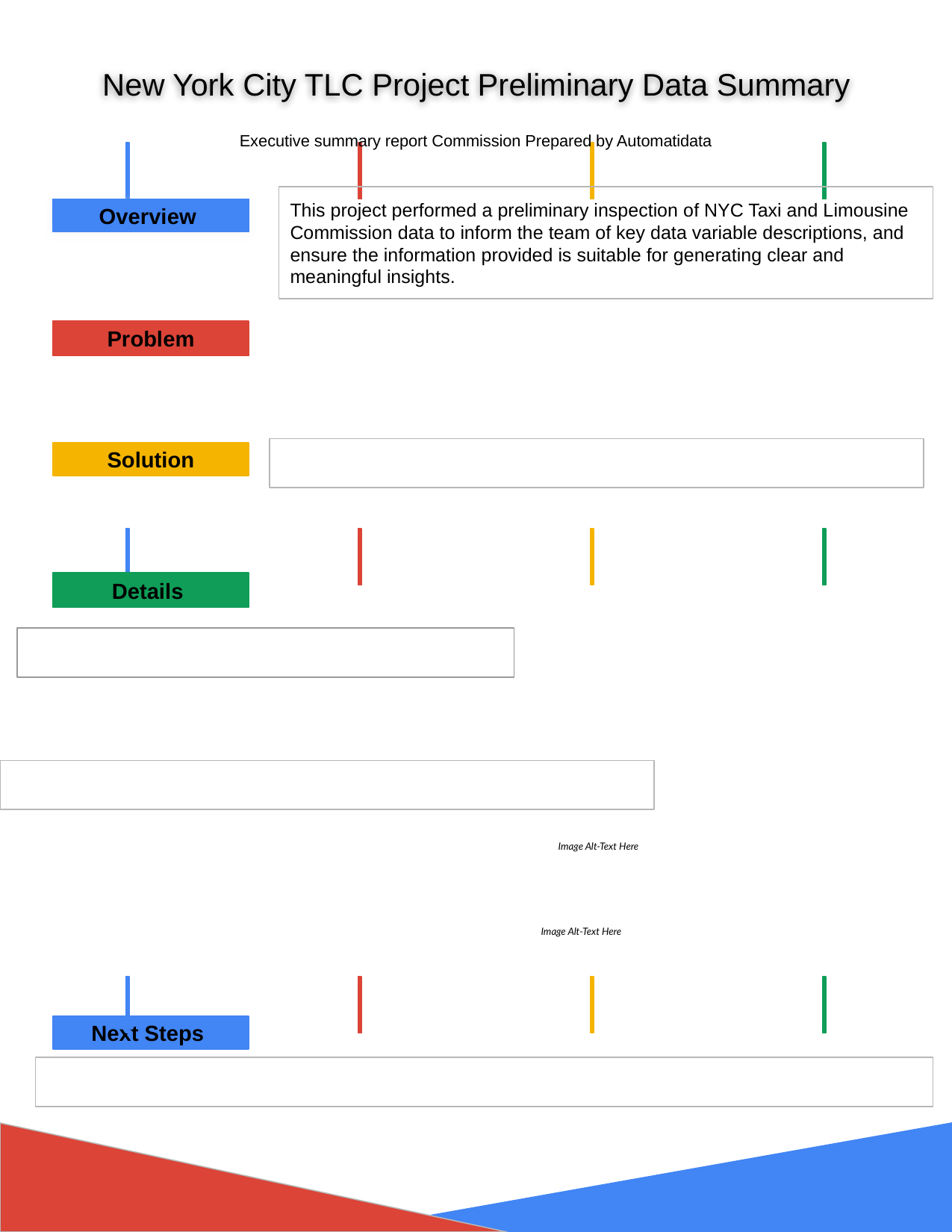

New York City TLC Project Preliminary Data Summary
Executive summary report Commission Prepared by Automatidata
This project performed a preliminary inspection of NYC Taxi and Limousine Commission data to inform the team of key data variable descriptions, and ensure the information provided is suitable for generating clear and meaningful insights.

Image Alt-Text Here
Image Alt-Text Here